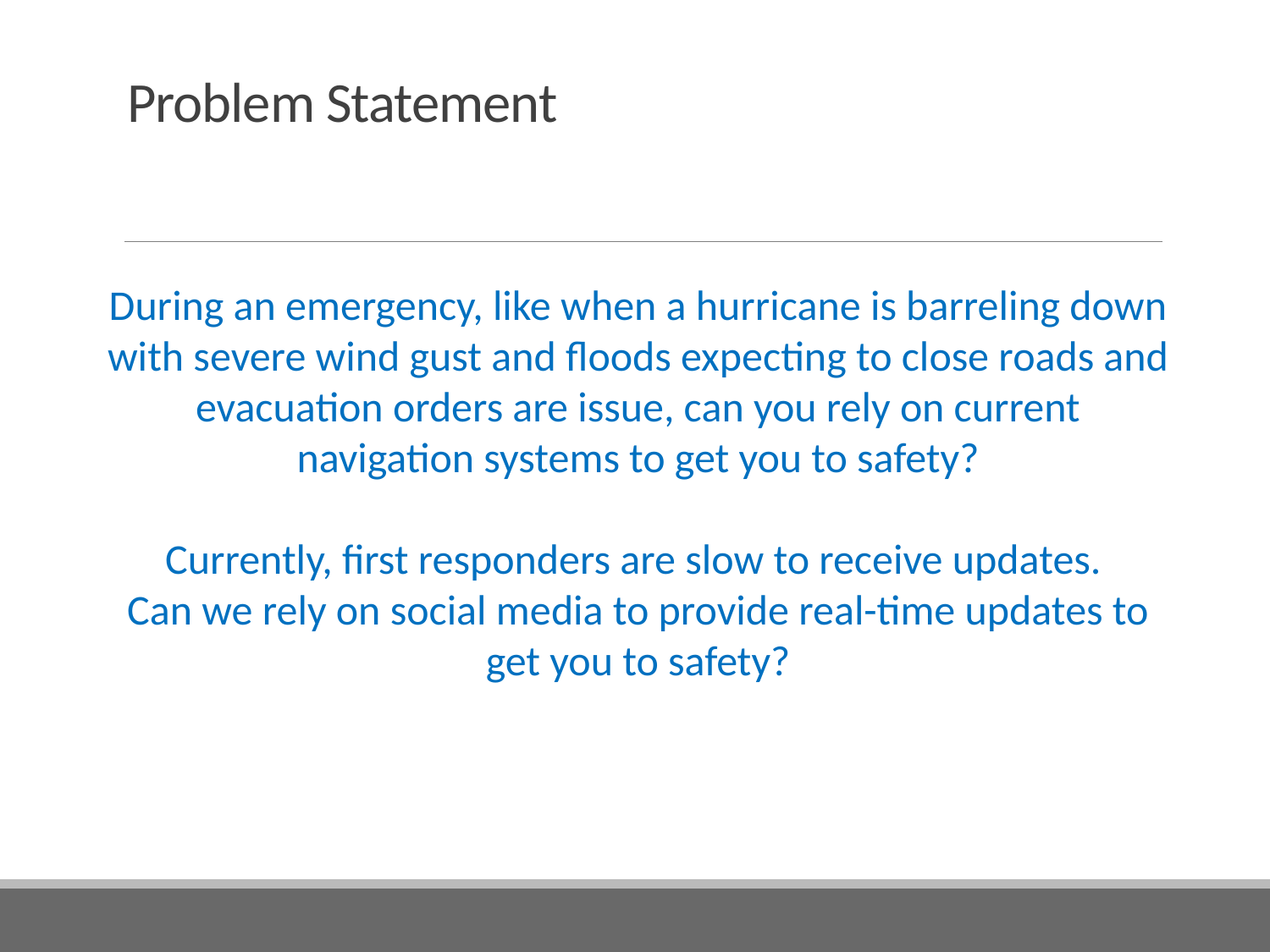

# Problem Statement
During an emergency, like when a hurricane is barreling down with severe wind gust and floods expecting to close roads and evacuation orders are issue, can you rely on current navigation systems to get you to safety?

Currently, first responders are slow to receive updates.
Can we rely on social media to provide real-time updates to get you to safety?